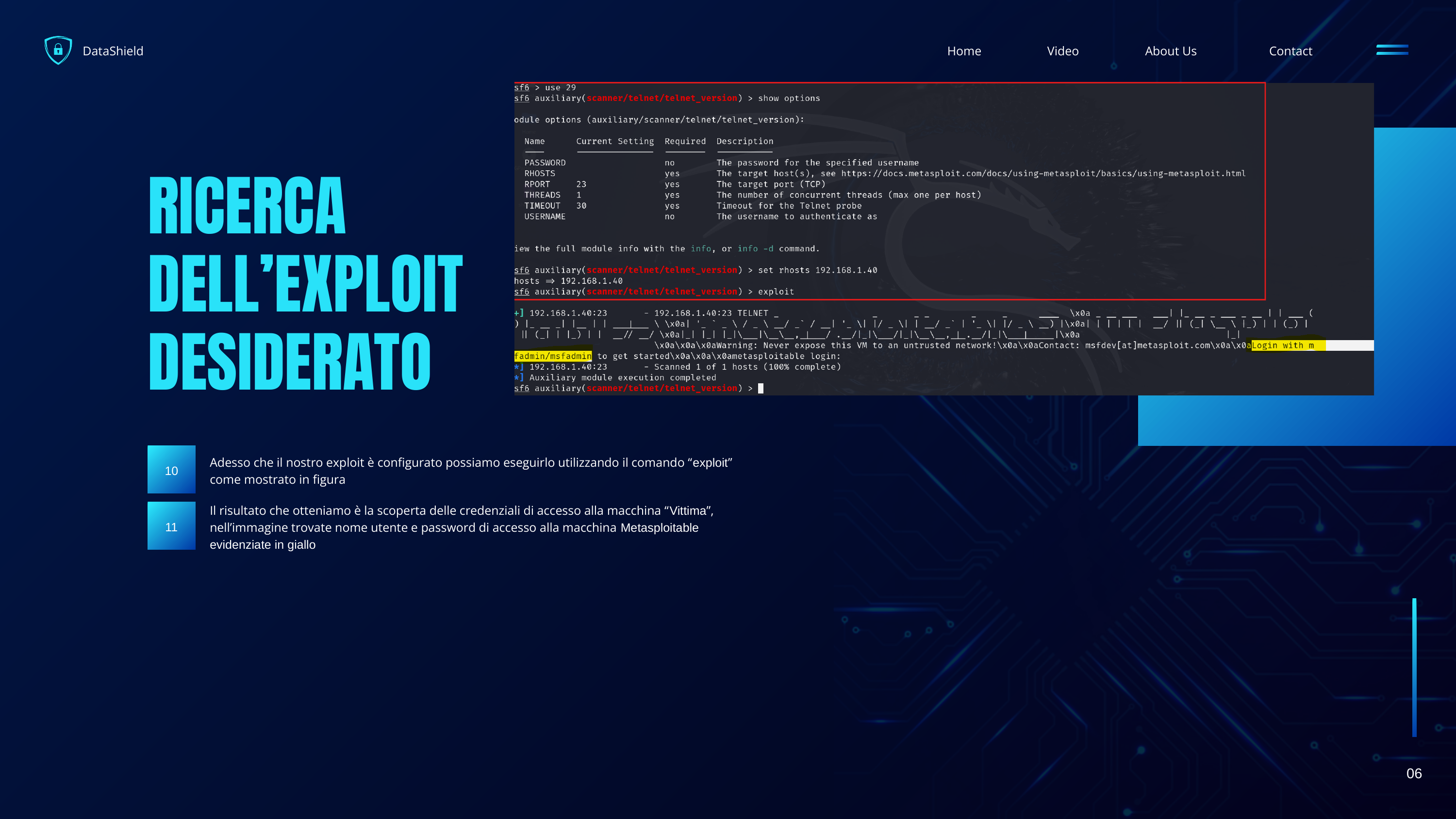

DataShield
Home
Video
About Us
Contact

RICERCA DELL’EXPLOIT DESIDERATO

Adesso che il nostro exploit è configurato possiamo eseguirlo utilizzando il comando “exploit” come mostrato in figura
10
Il risultato che otteniamo è la scoperta delle credenziali di accesso alla macchina “Vittima”, nell’immagine trovate nome utente e password di accesso alla macchina Metasploitable evidenziate in giallo

11

06